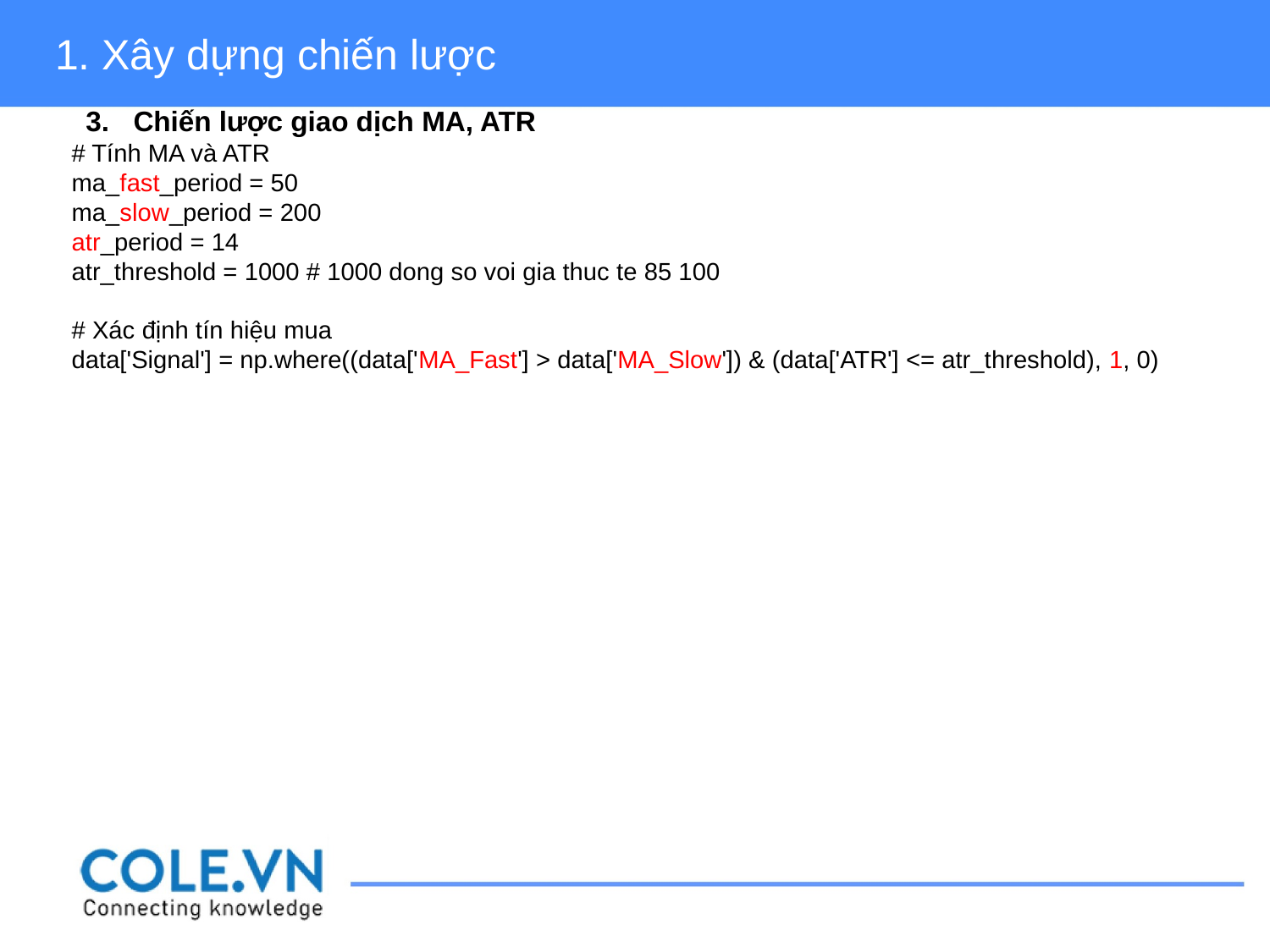

1. Xây dựng chiến lược
Chiến lược giao dịch MA, ATR
# Tính MA và ATR
ma_fast_period = 50
ma_slow_period = 200
atr_period = 14
atr_threshold = 1000 # 1000 dong so voi gia thuc te 85 100

# Xác định tín hiệu mua
data['Signal'] = np.where((data['MA_Fast'] > data['MA_Slow']) & (data['ATR'] <= atr_threshold), 1, 0)